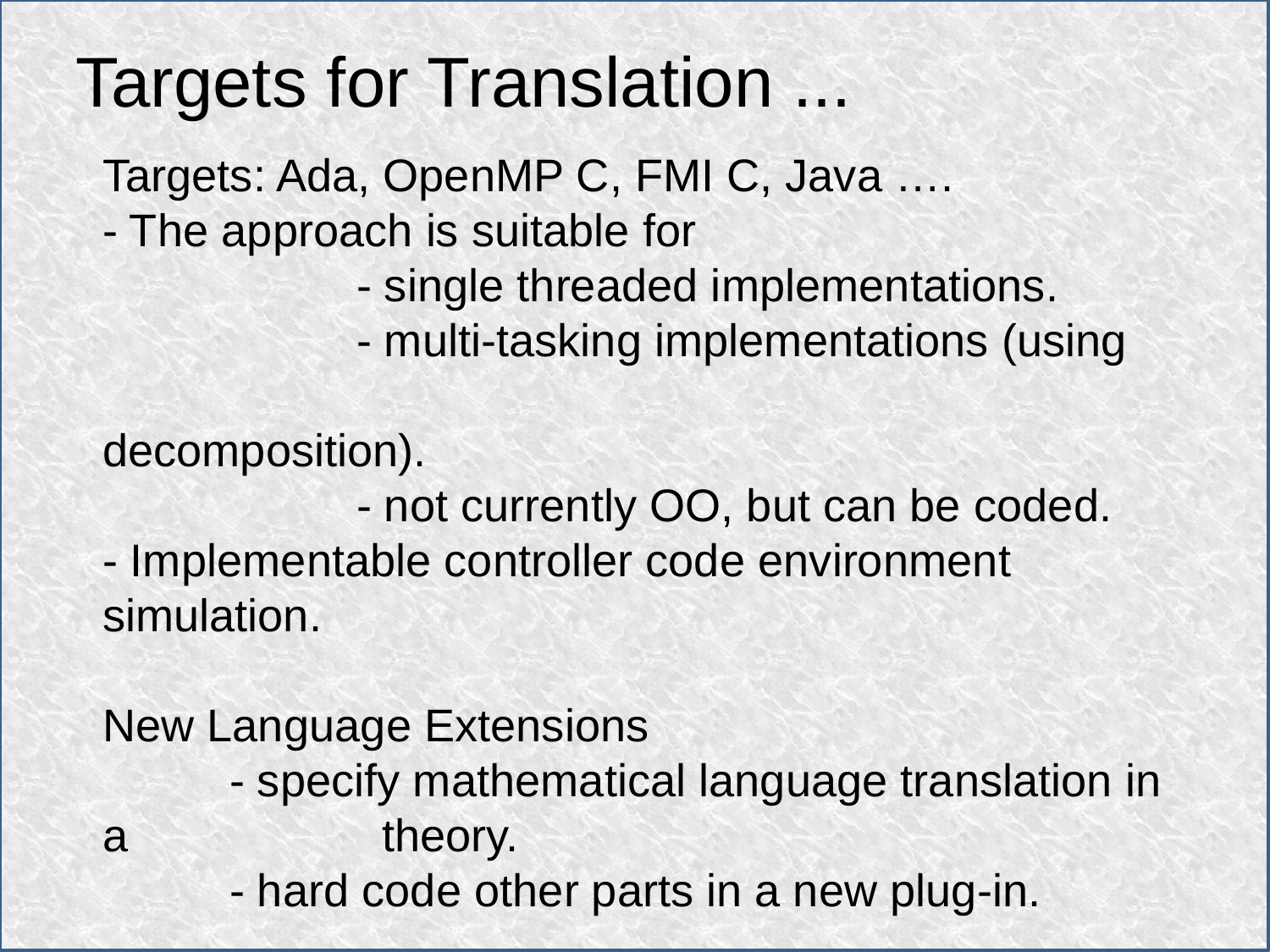

Targets for Translation ...
Targets: Ada, OpenMP C, FMI C, Java ….
- The approach is suitable for
		- single threaded implementations.
		- multi-tasking implementations (using 				 			decomposition).
		- not currently OO, but can be coded.
- Implementable controller code environment 	    simulation.

New Language Extensions
	- specify mathematical language translation in a 		  theory.
 	- hard code other parts in a new plug-in.